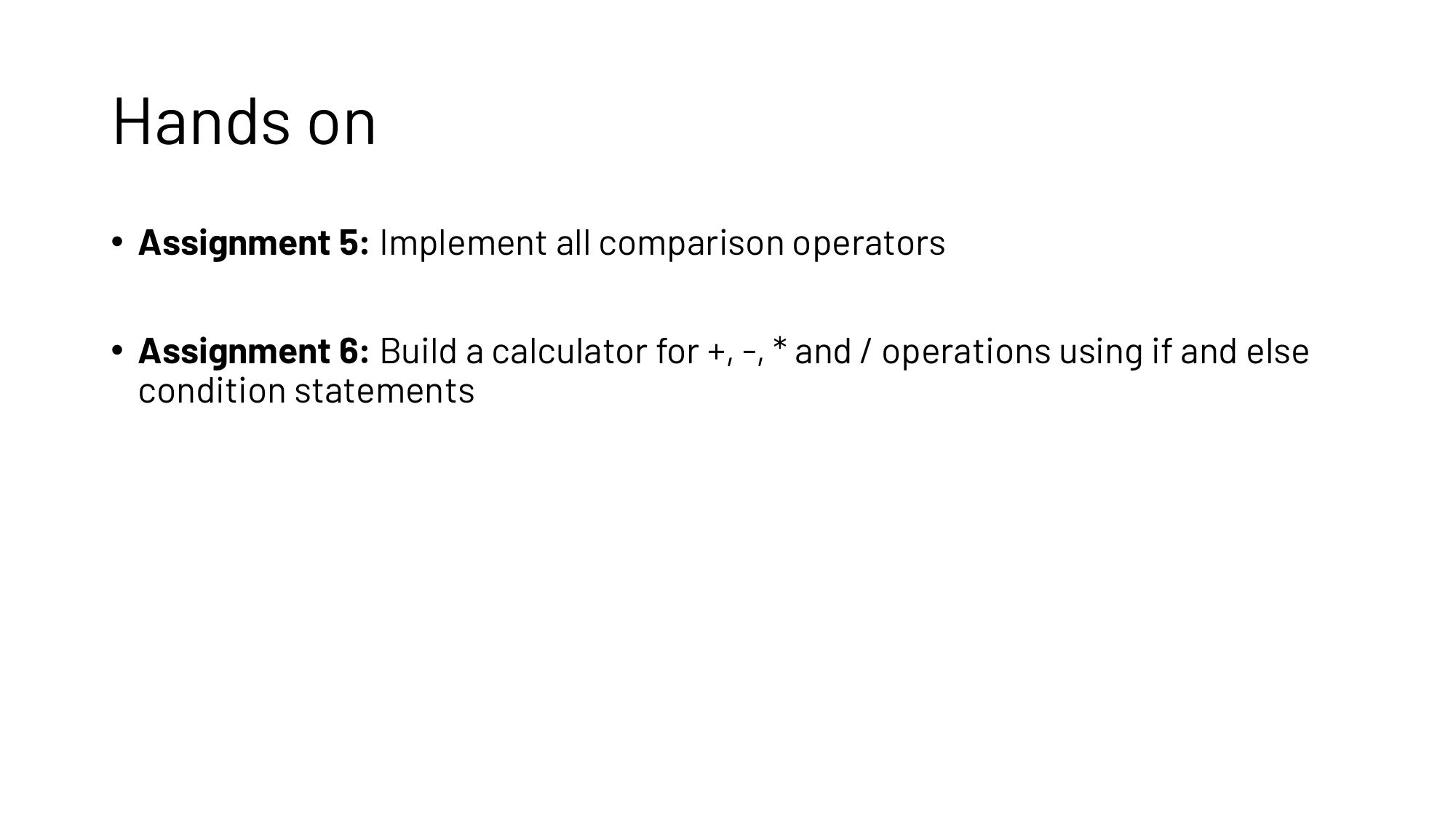

# Hands on
Assignment 5: Implement all comparison operators

Assignment 6: Build a calculator for +, -, * and / operations using if and else condition statements